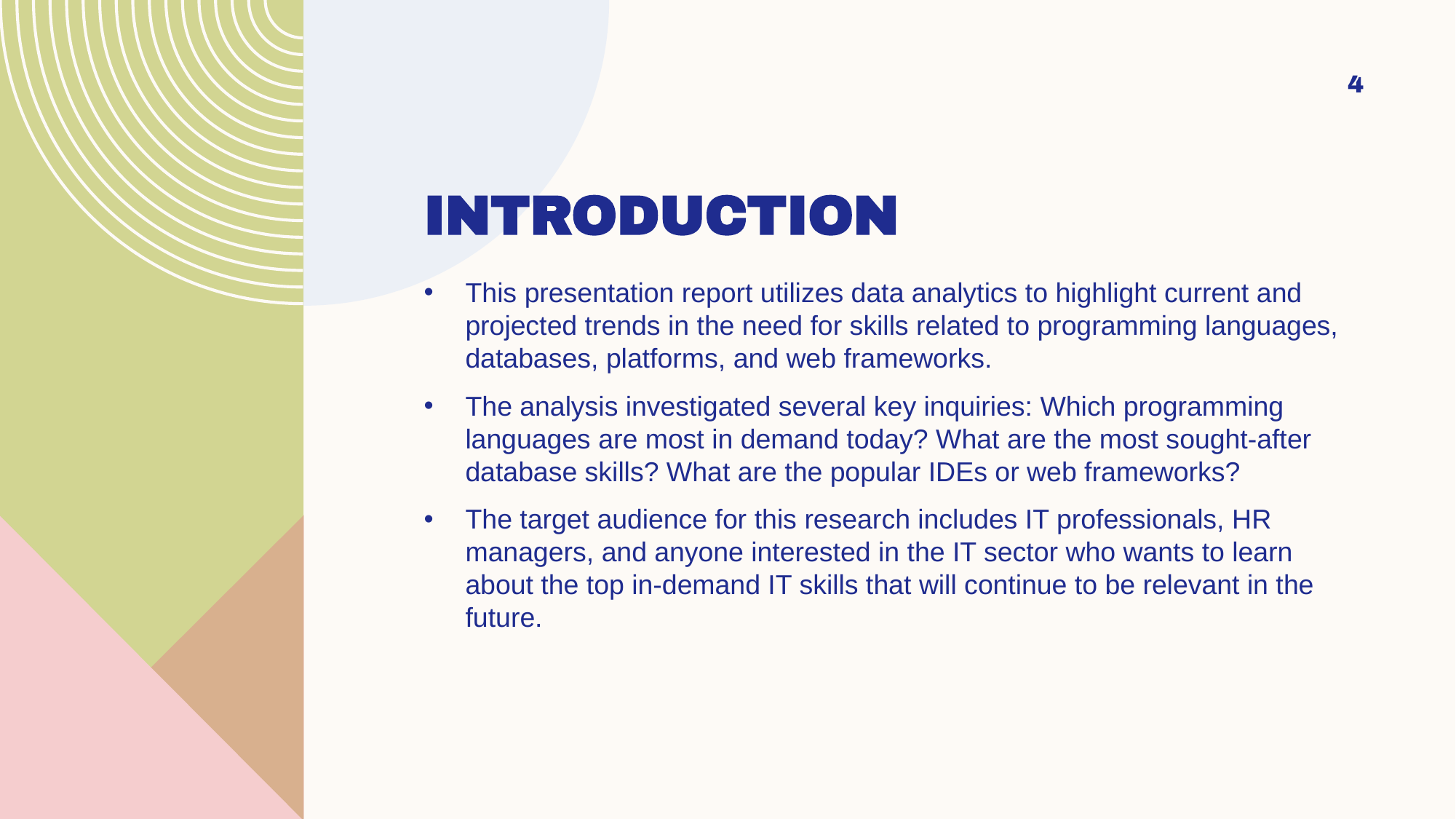

4
# Introduction
This presentation report utilizes data analytics to highlight current and projected trends in the need for skills related to programming languages, databases, platforms, and web frameworks.
The analysis investigated several key inquiries: Which programming languages are most in demand today? What are the most sought-after database skills? What are the popular IDEs or web frameworks?
The target audience for this research includes IT professionals, HR managers, and anyone interested in the IT sector who wants to learn about the top in-demand IT skills that will continue to be relevant in the future.